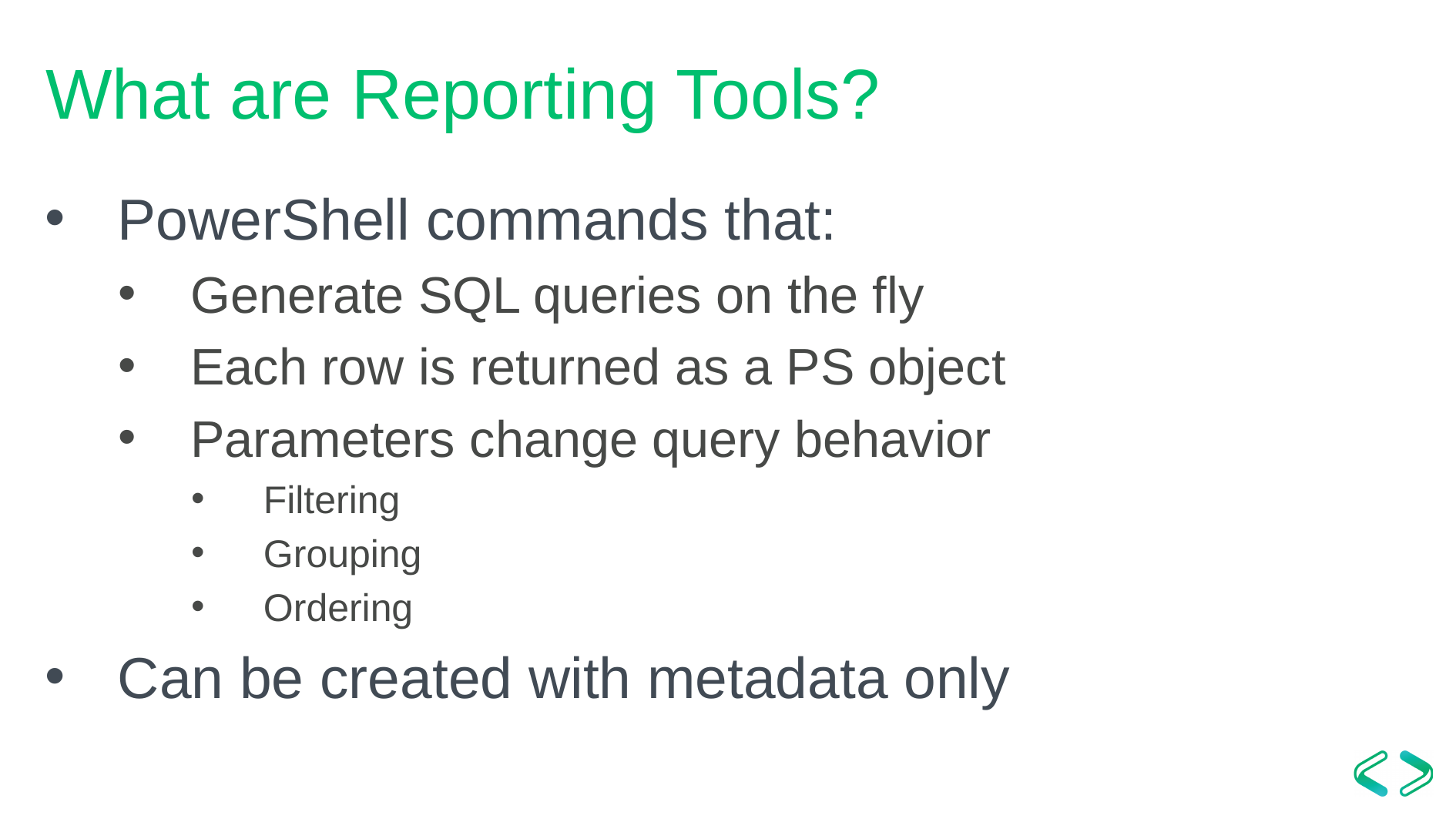

# What are Reporting Tools?
PowerShell commands that:
Generate SQL queries on the fly
Each row is returned as a PS object
Parameters change query behavior
Filtering
Grouping
Ordering
Can be created with metadata only